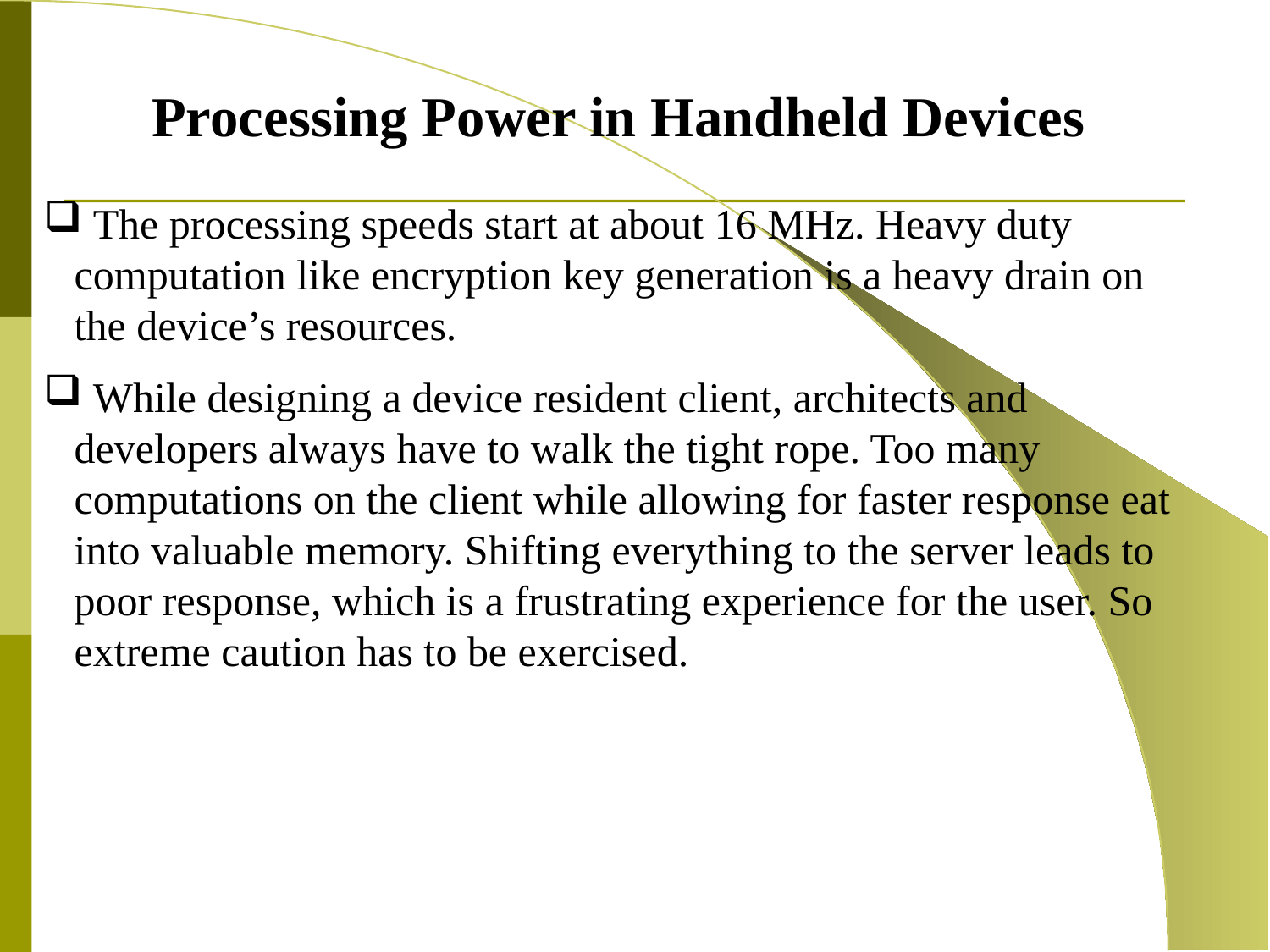

Processing Power in Handheld Devices
 The processing speeds start at about 16 MHz. Heavy duty computation like encryption key generation is a heavy drain on the device’s resources.
 While designing a device resident client, architects and developers always have to walk the tight rope. Too many computations on the client while allowing for faster response eat into valuable memory. Shifting everything to the server leads to poor response, which is a frustrating experience for the user. So extreme caution has to be exercised.